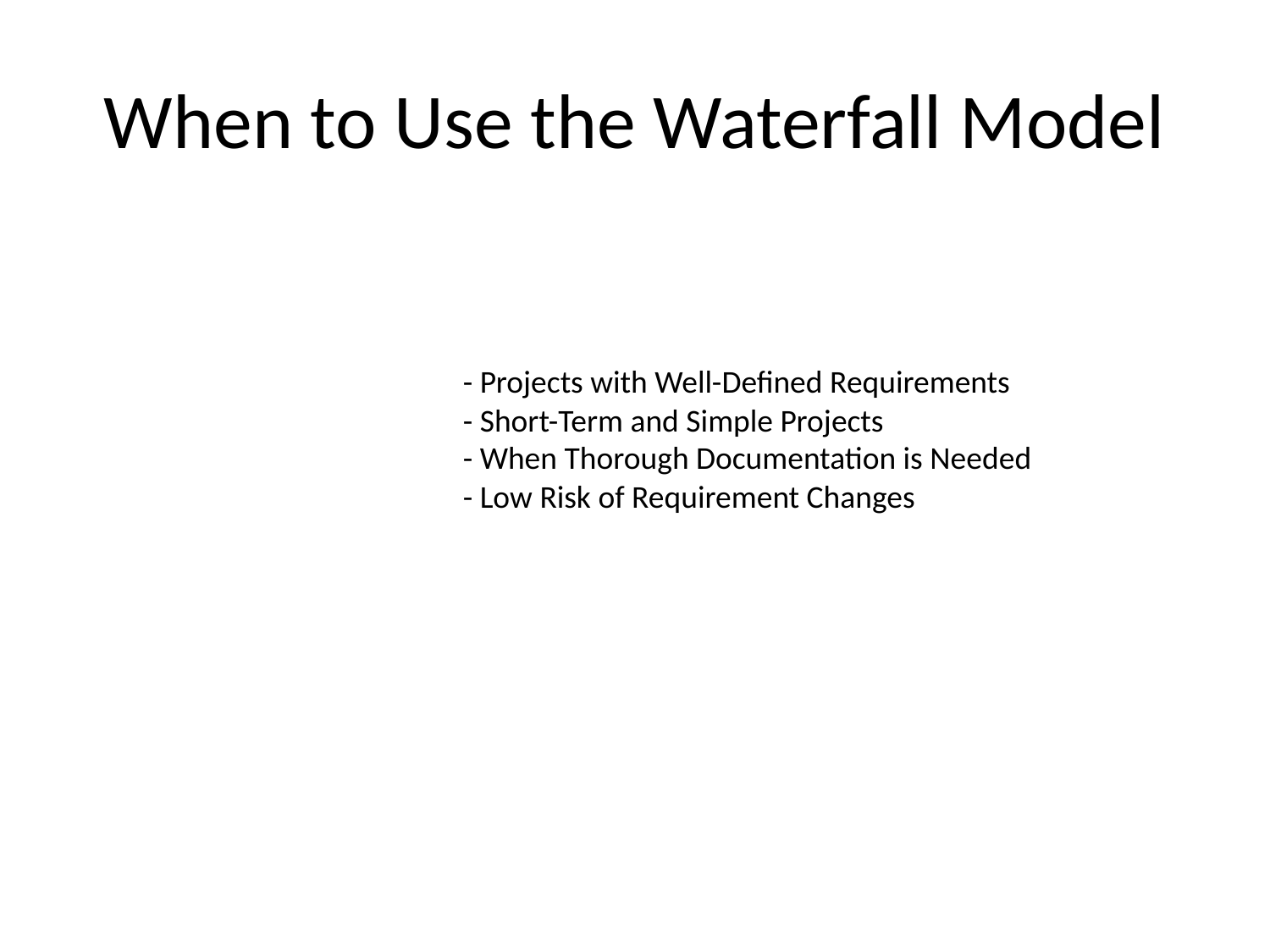

# When to Use the Waterfall Model
- Projects with Well-Defined Requirements
- Short-Term and Simple Projects
- When Thorough Documentation is Needed
- Low Risk of Requirement Changes